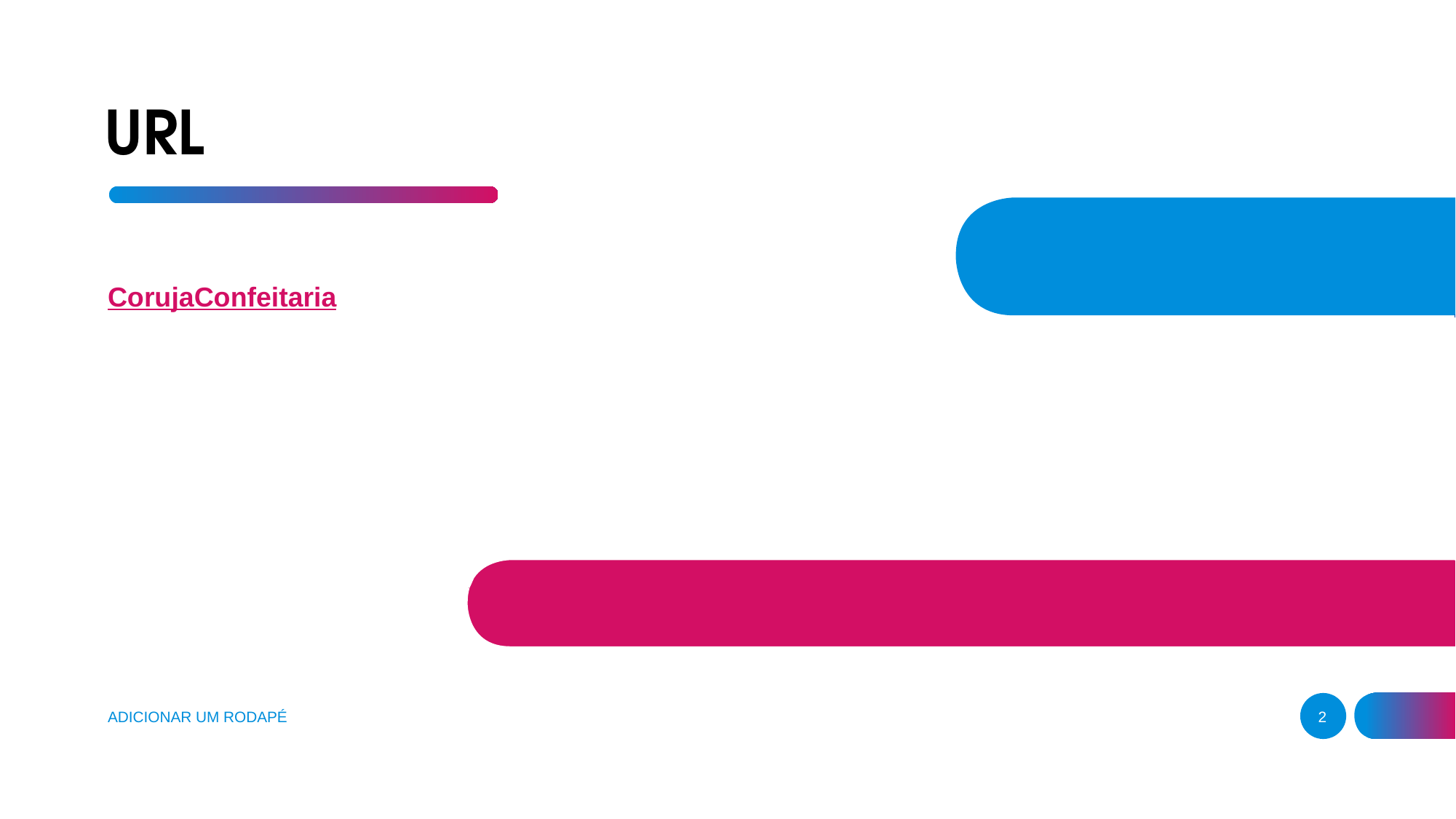

# URL
CorujaConfeitaria
ADICIONAR UM RODAPÉ
2